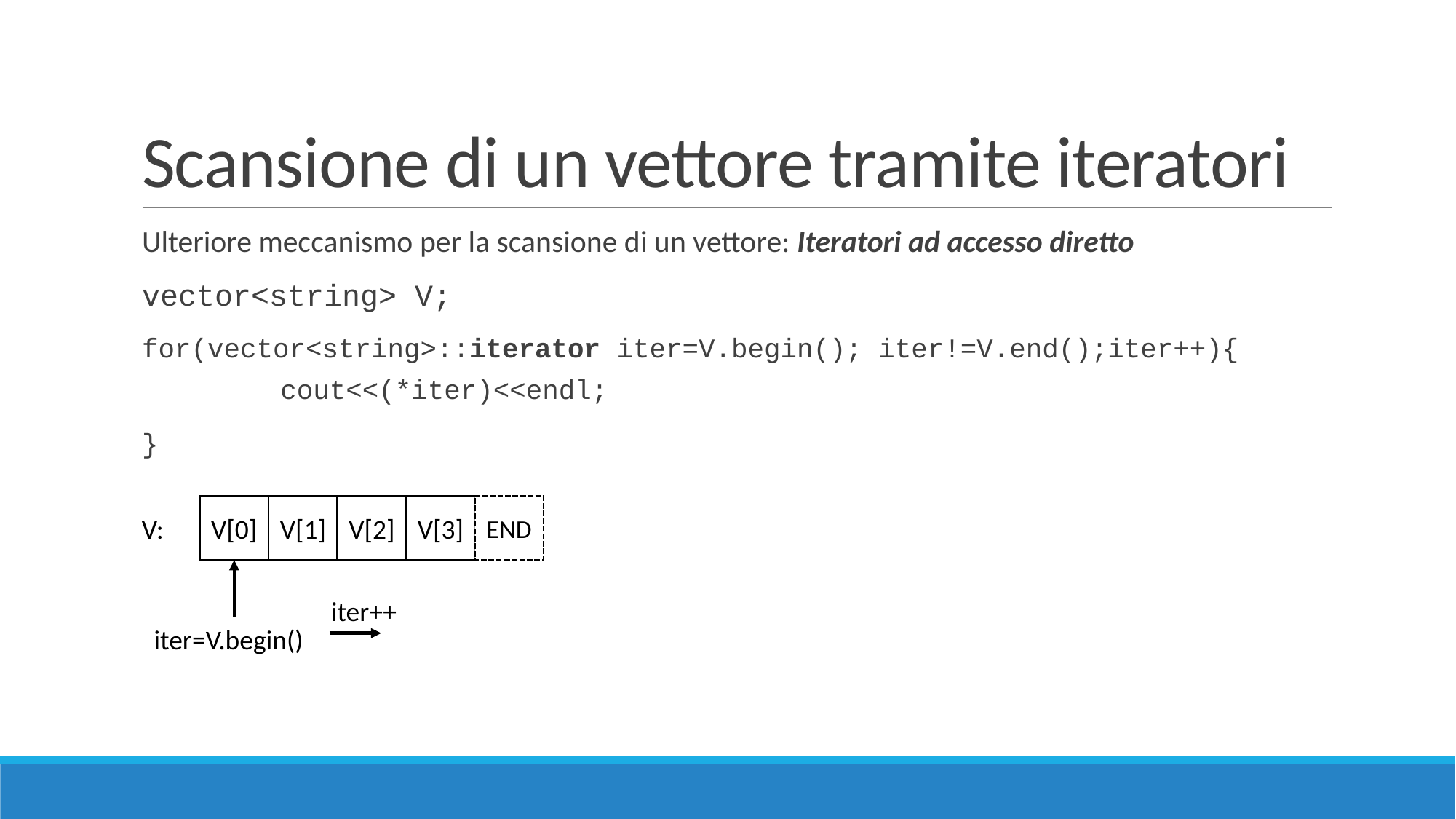

# Scansione di un vettore tramite iteratori
Ulteriore meccanismo per la scansione di un vettore: Iteratori ad accesso diretto
vector<string> V;
for(vector<string>::iterator iter=V.begin(); iter!=V.end();iter++){
	 cout<<(*iter)<<endl;
}

END
V[0]
V[1]
V[2]
V[3]
V:
iter++
iter=V.begin()